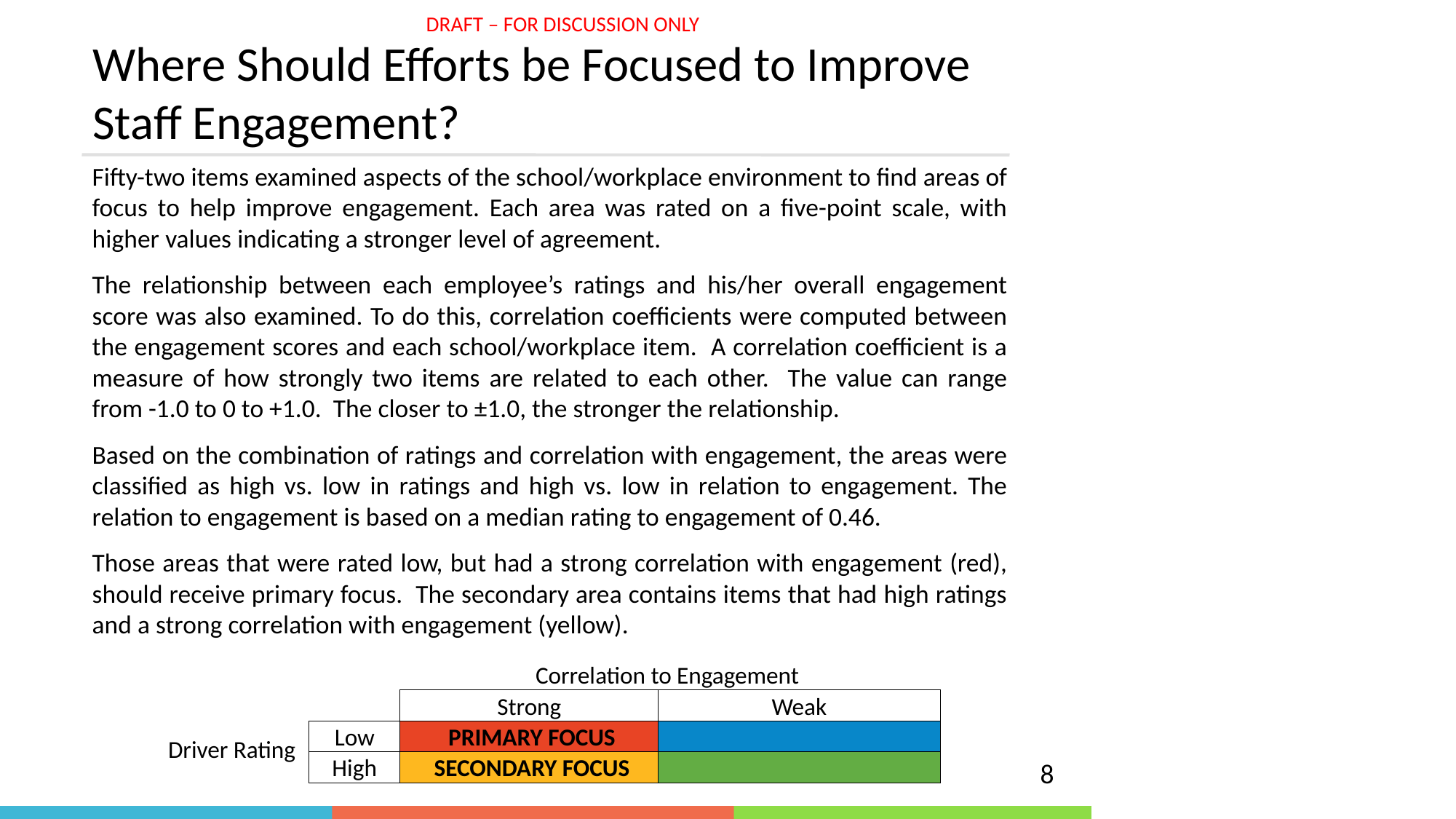

Where Should Efforts be Focused to Improve
Staff Engagement?
Fifty-two items examined aspects of the school/workplace environment to find areas of focus to help improve engagement. Each area was rated on a five-point scale, with higher values indicating a stronger level of agreement.
The relationship between each employee’s ratings and his/her overall engagement score was also examined. To do this, correlation coefficients were computed between the engagement scores and each school/workplace item.  A correlation coefficient is a measure of how strongly two items are related to each other.  The value can range from -1.0 to 0 to +1.0.  The closer to ±1.0, the stronger the relationship.
Based on the combination of ratings and correlation with engagement, the areas were classified as high vs. low in ratings and high vs. low in relation to engagement. The relation to engagement is based on a median rating to engagement of 0.46.
Those areas that were rated low, but had a strong correlation with engagement (red), should receive primary focus.  The secondary area contains items that had high ratings and a strong correlation with engagement (yellow).
|  |  | Correlation to Engagement |  |
| --- | --- | --- | --- |
|  |  | Strong | Weak |
| Driver Rating | Low | PRIMARY FOCUS |  |
|  | High | SECONDARY FOCUS |  |
8